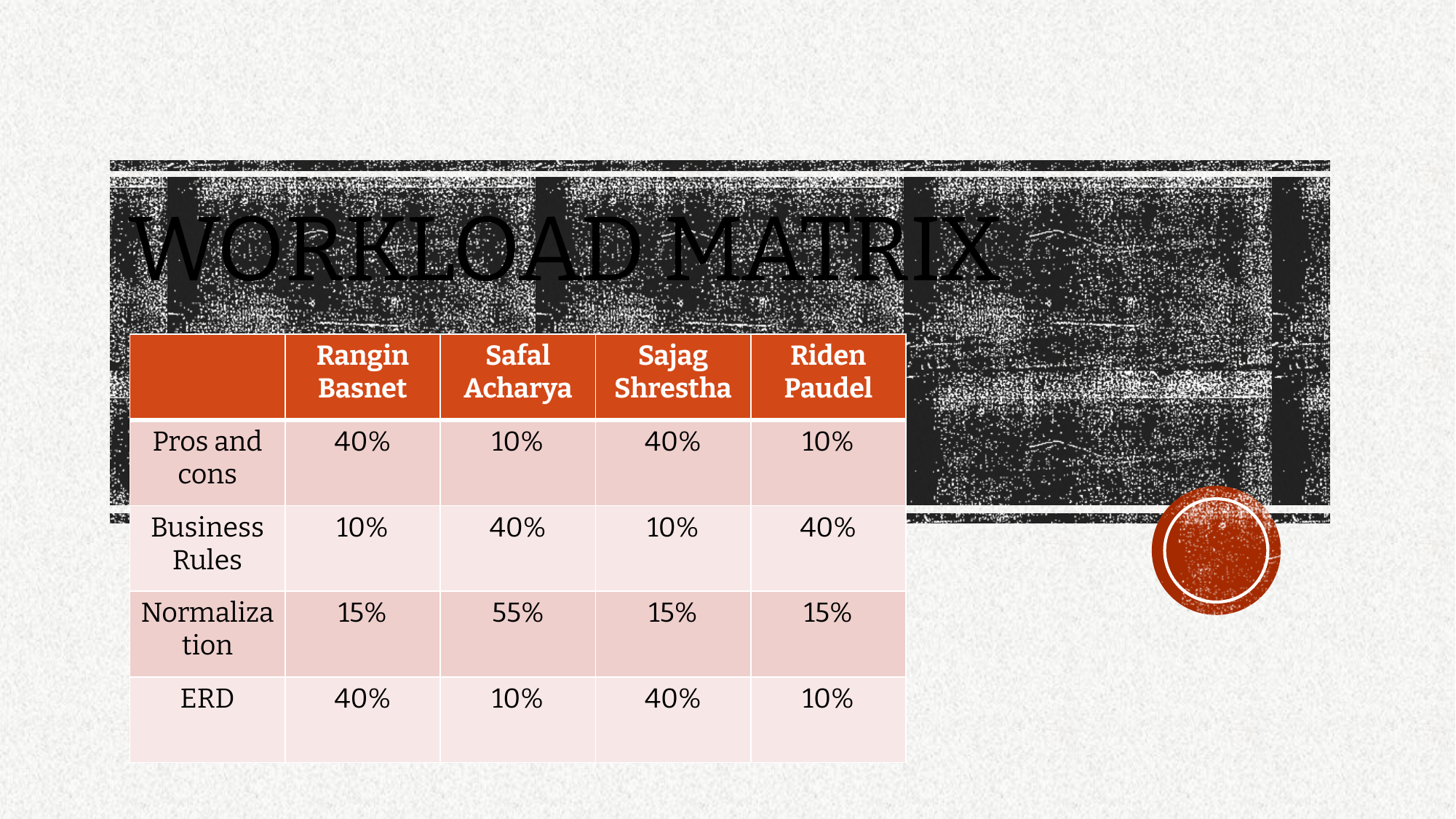

# Workload matrix
|  | Rangin Basnet | Safal Acharya | Sajag Shrestha | Riden Paudel |
| --- | --- | --- | --- | --- |
| Pros and cons | 40% | 10% | 40% | 10% |
| Business Rules | 10% | 40% | 10% | 40% |
| Normalization | 15% | 55% | 15% | 15% |
| ERD | 40% | 10% | 40% | 10% |